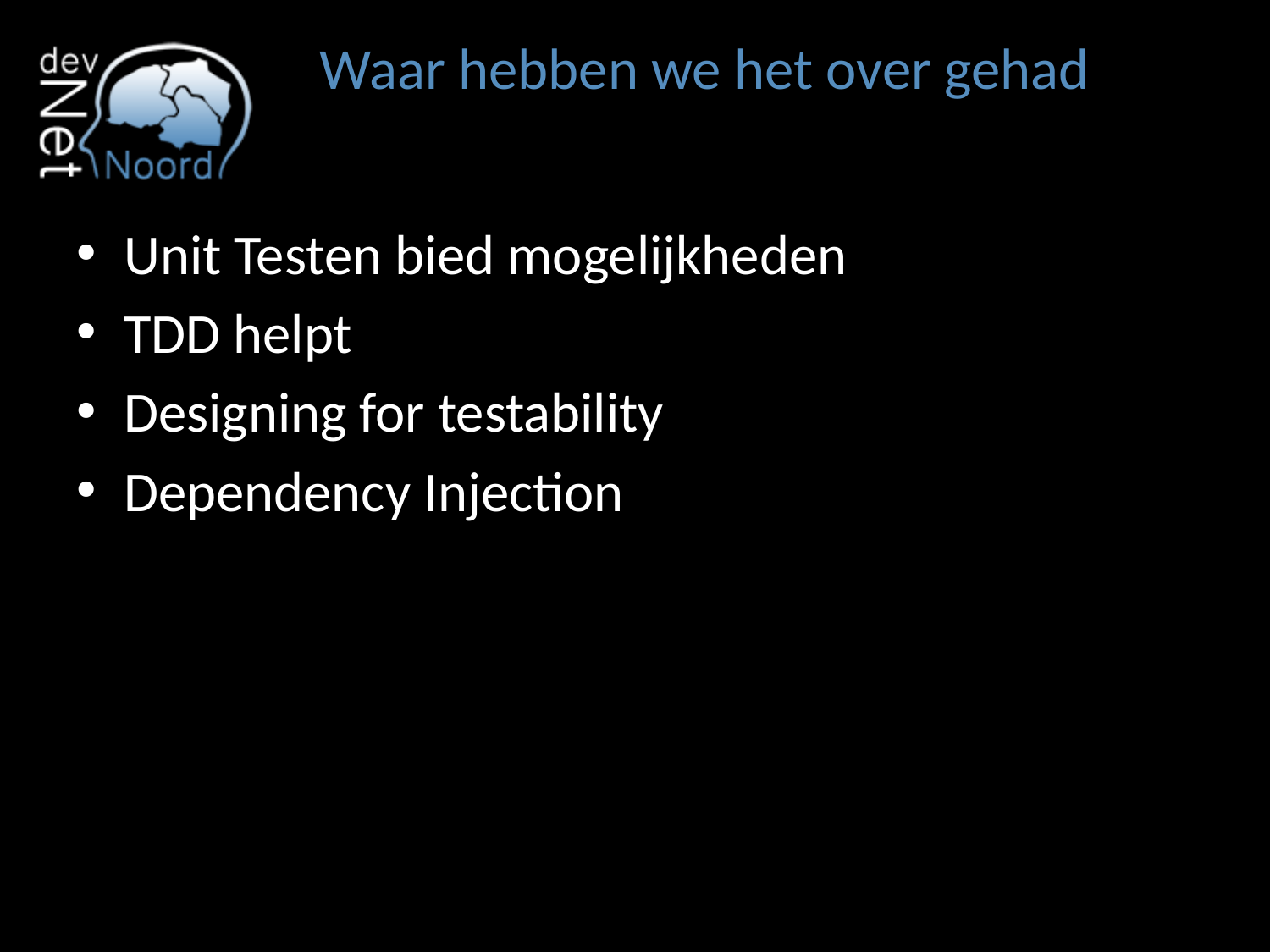

# Waar hebben we het over gehad
Unit Testen bied mogelijkheden
TDD helpt
Designing for testability
Dependency Injection